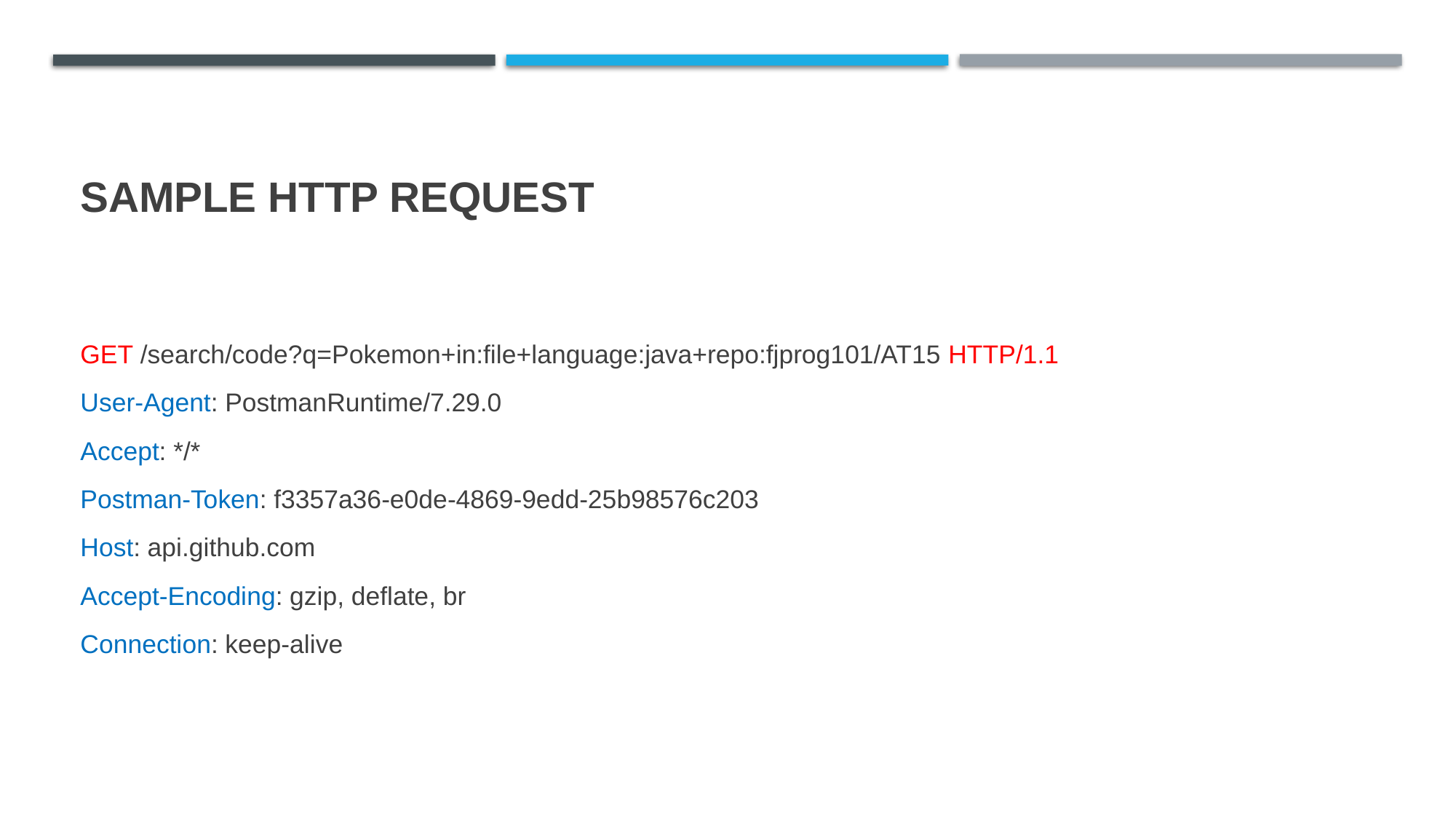

# Sample HTTP Request
GET /search/code?q=Pokemon+in:file+language:java+repo:fjprog101/AT15 HTTP/1.1
User-Agent: PostmanRuntime/7.29.0
Accept: */*
Postman-Token: f3357a36-e0de-4869-9edd-25b98576c203
Host: api.github.com
Accept-Encoding: gzip, deflate, br
Connection: keep-alive